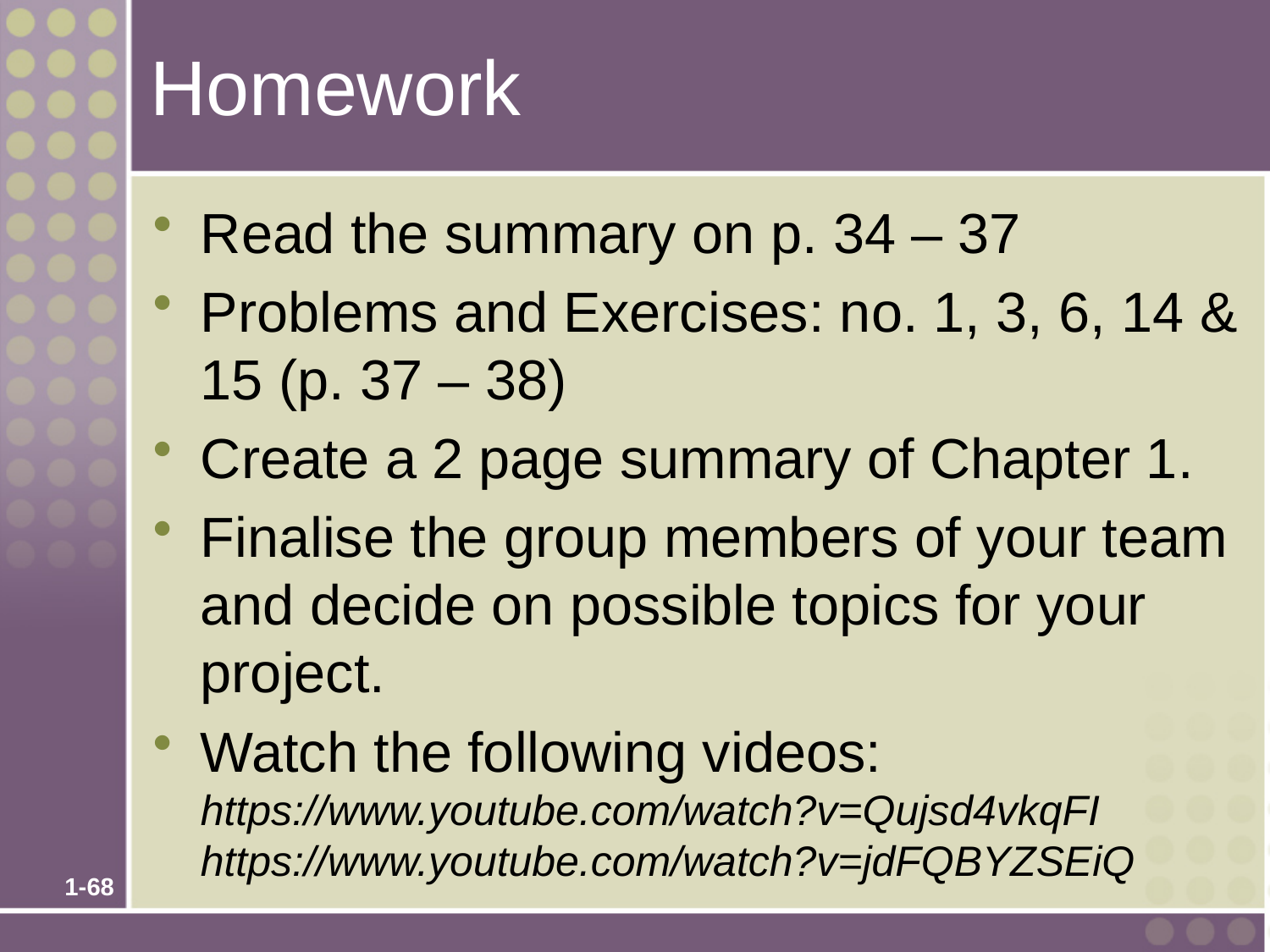

# Homework
Read the summary on p. 34 – 37
Problems and Exercises: no. 1, 3, 6, 14 & 15 (p. 37 – 38)
Create a 2 page summary of Chapter 1.
Finalise the group members of your team and decide on possible topics for your project.
Watch the following videos:            https://www.youtube.com/watch?v=Qujsd4vkqFI             https://www.youtube.com/watch?v=jdFQBYZSEiQ
1-68